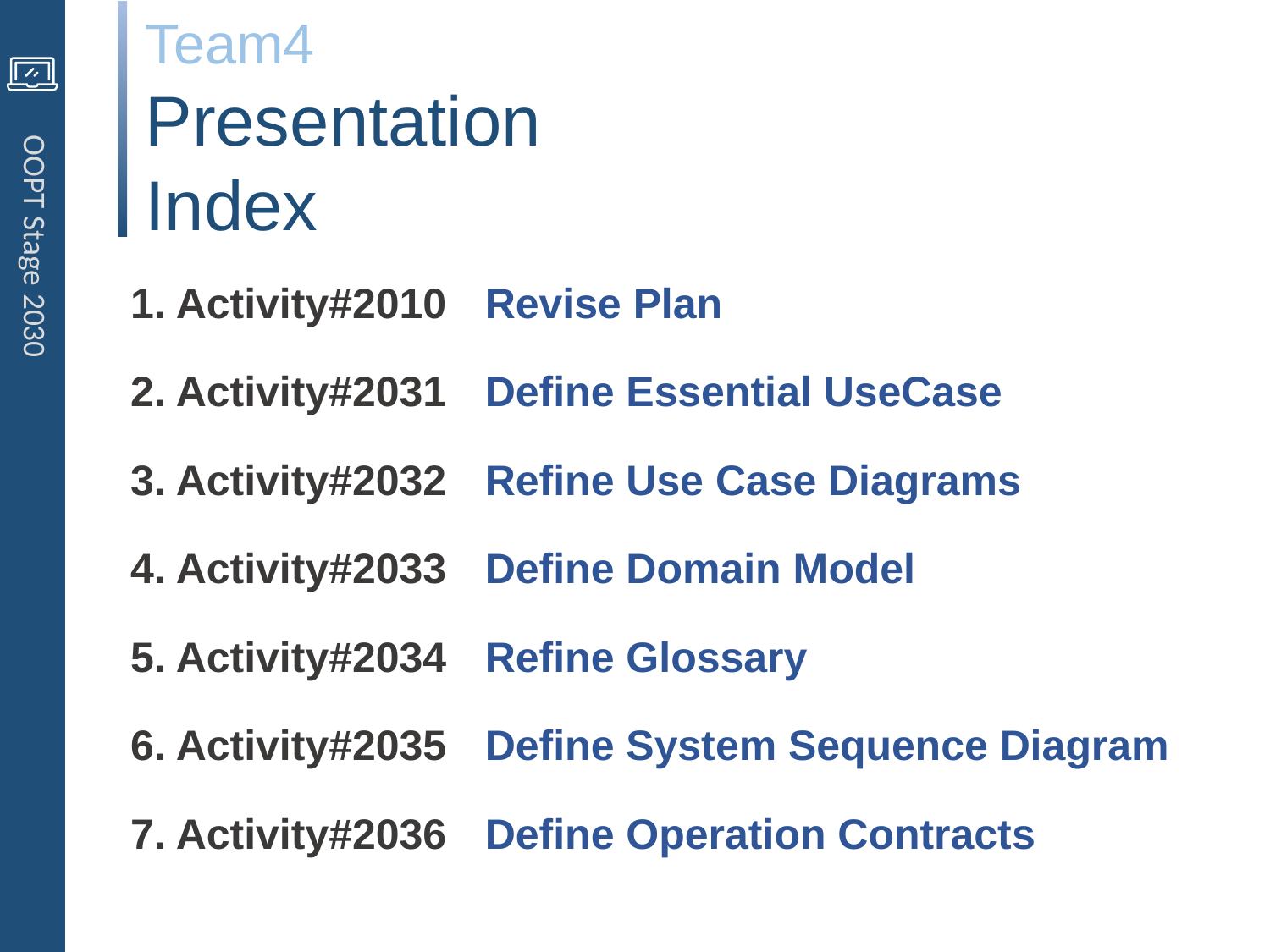

Team4
Presentation Index

OOPT Stage 2030
| 1. Activity#2010 | Revise Plan |
| --- | --- |
| 2. Activity#2031 | Define Essential UseCase |
| 3. Activity#2032 | Refine Use Case Diagrams |
| 4. Activity#2033 | Define Domain Model |
| 5. Activity#2034 | Refine Glossary |
| 6. Activity#2035 | Define System Sequence Diagram |
| 7. Activity#2036 | Define Operation Contracts |